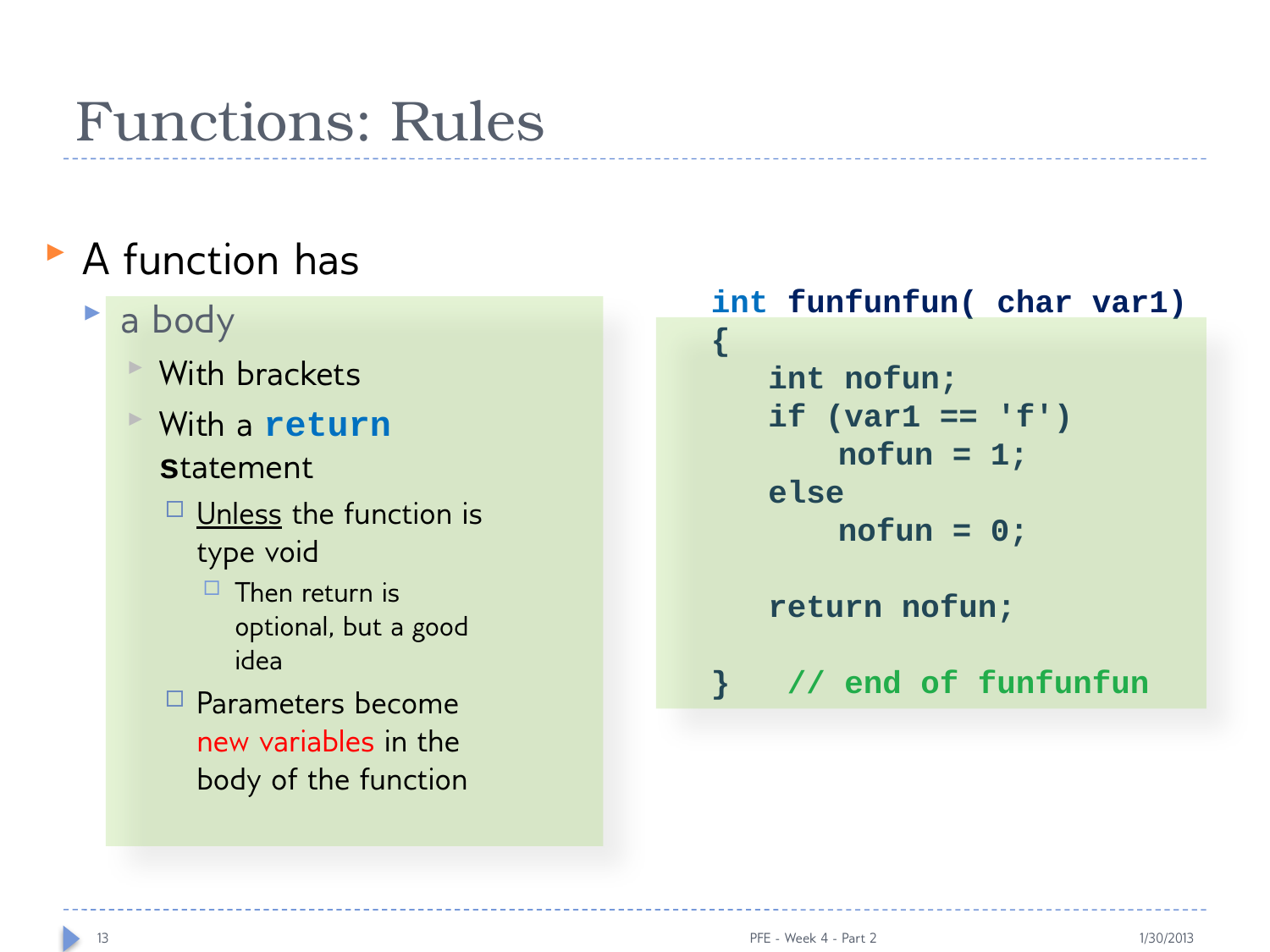

# Functions: Rules
A function has
a body
With brackets
With a return statement
Unless the function is type void
Then return is optional, but a good idea
Parameters become new variables in the body of the function

int funfunfun( char var1)
{
   int nofun;
   if (var1 == 'f')
	nofun = 1;
   else
	nofun = 0;

   return nofun;

}   // end of funfunfun

13
PFE - Week 4 - Part 2
1/30/2013